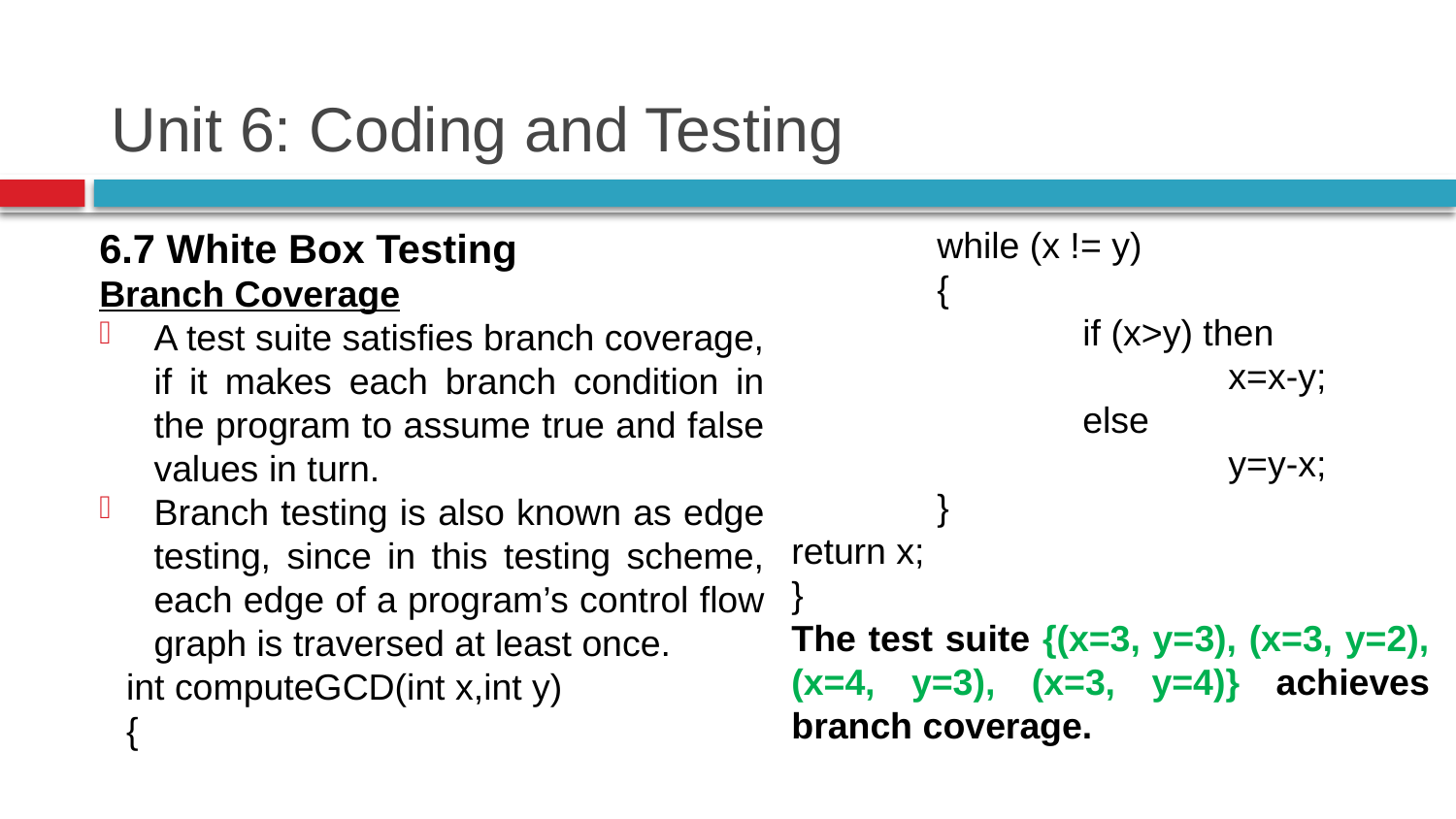

# Unit 6: Coding and Testing
6.7 White Box Testing
Branch Coverage
A test suite satisfies branch coverage, if it makes each branch condition in the program to assume true and false values in turn.
Branch testing is also known as edge testing, since in this testing scheme, each edge of a program’s control flow graph is traversed at least once.
int computeGCD(int x,int y)
{
	while (x != y)
	{
		if (x>y) then
			x=x-y;
		else
			y=y-x;
	}
return x;
}
The test suite {(x=3, y=3), (x=3, y=2), (x=4, y=3), (x=3, y=4)} achieves branch coverage.